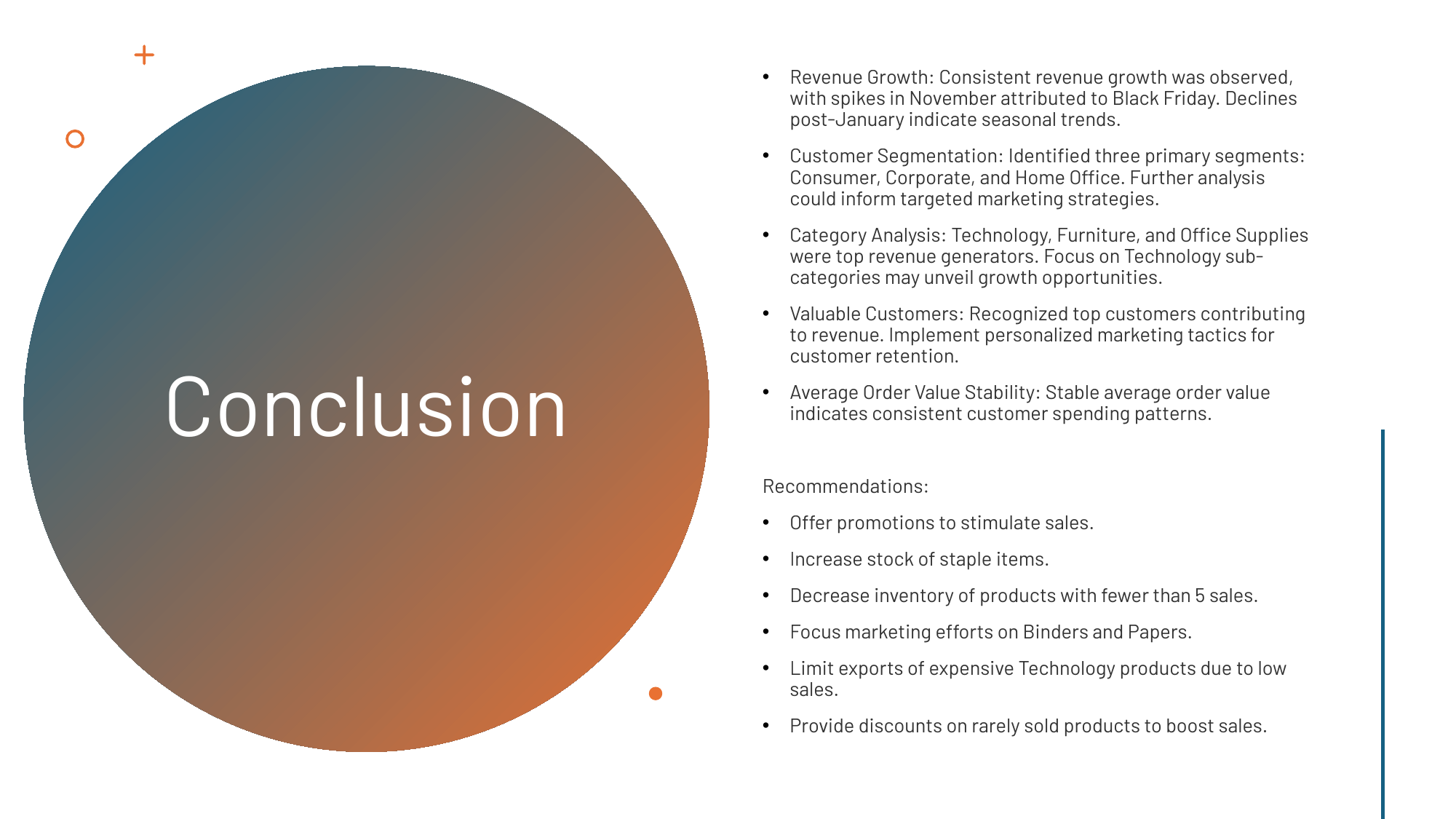

Revenue Growth: Consistent revenue growth was observed, with spikes in November attributed to Black Friday. Declines post-January indicate seasonal trends.
Customer Segmentation: Identified three primary segments: Consumer, Corporate, and Home Office. Further analysis could inform targeted marketing strategies.
Category Analysis: Technology, Furniture, and Office Supplies were top revenue generators. Focus on Technology sub-categories may unveil growth opportunities.
Valuable Customers: Recognized top customers contributing to revenue. Implement personalized marketing tactics for customer retention.
Average Order Value Stability: Stable average order value indicates consistent customer spending patterns.

Recommendations:
Offer promotions to stimulate sales.
Increase stock of staple items.
Decrease inventory of products with fewer than 5 sales.
Focus marketing efforts on Binders and Papers.
Limit exports of expensive Technology products due to low sales.
Provide discounts on rarely sold products to boost sales.

# Conclusion